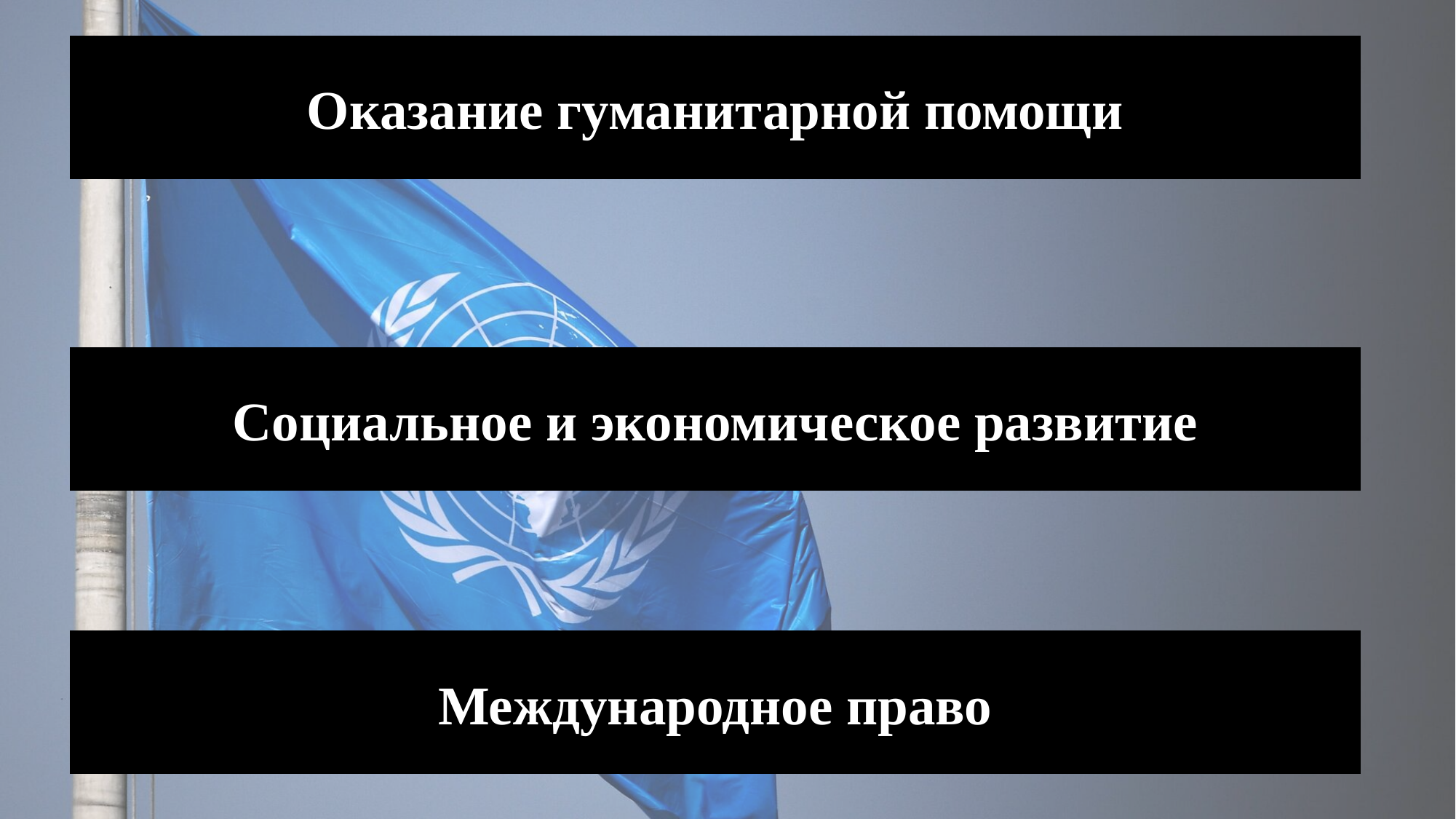

Оказание гуманитарной помощи
Социальное и экономическое развитие
Международное право